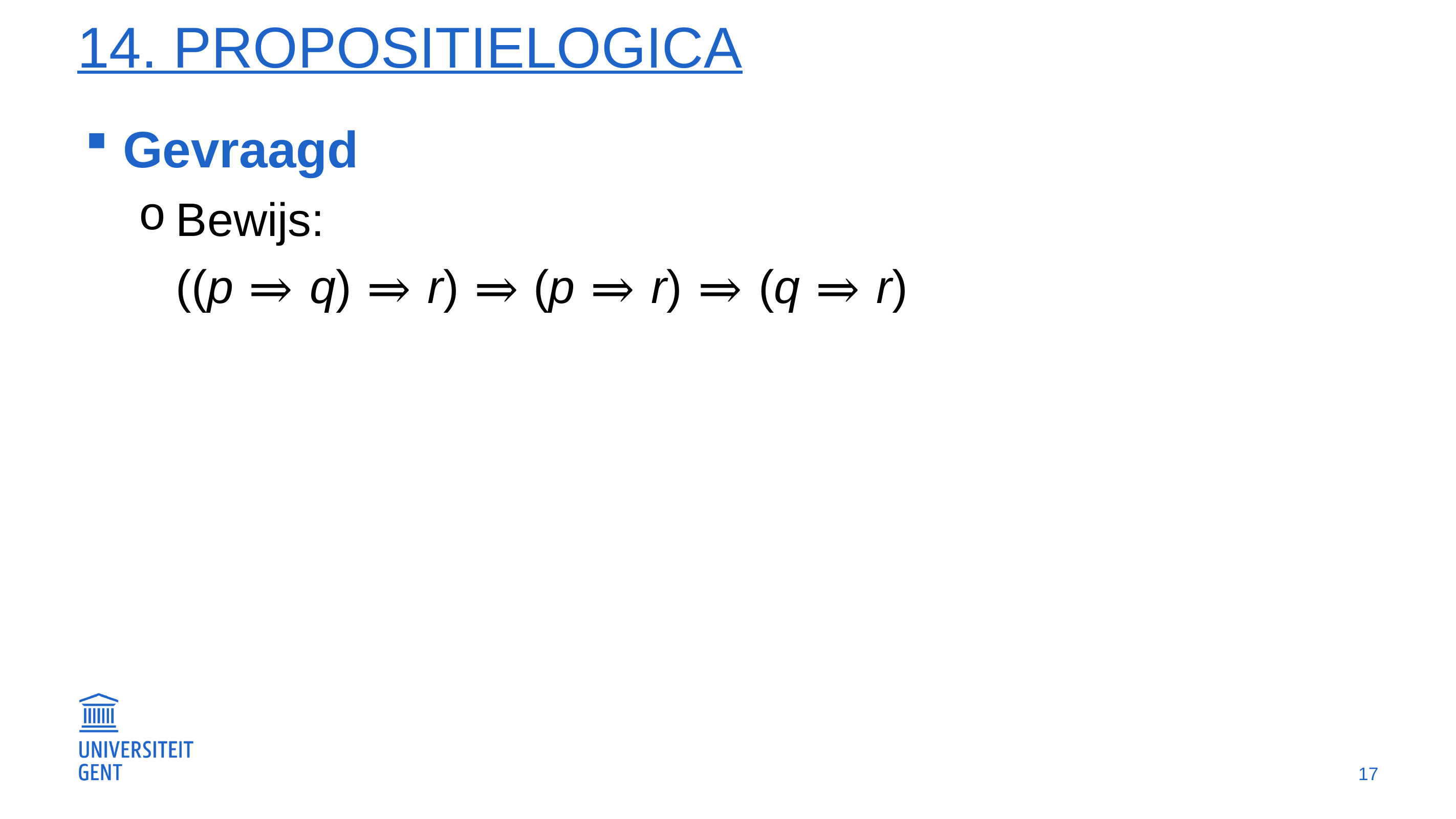

# 14. Propositielogica
Gevraagd
Bewijs:
((p ⇒ q) ⇒ r) ⇒ (p ⇒ r) ⇒ (q ⇒ r)
17